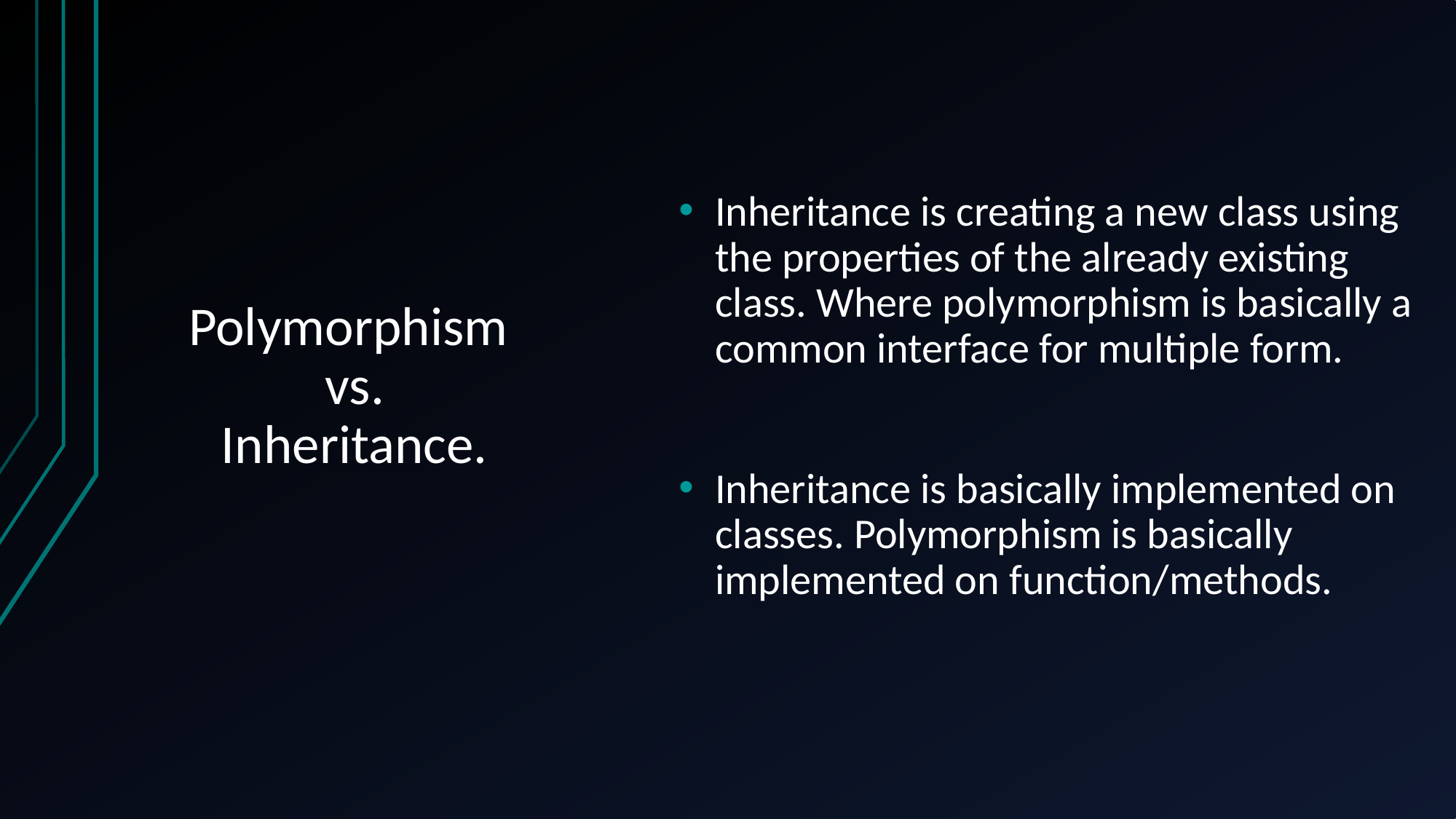

Inheritance is creating a new class using the properties of the already existing class. Where polymorphism is basically a common interface for multiple form.

Inheritance is basically implemented on classes. Polymorphism is basically implemented on function/methods.
# Polymorphism vs. Inheritance.